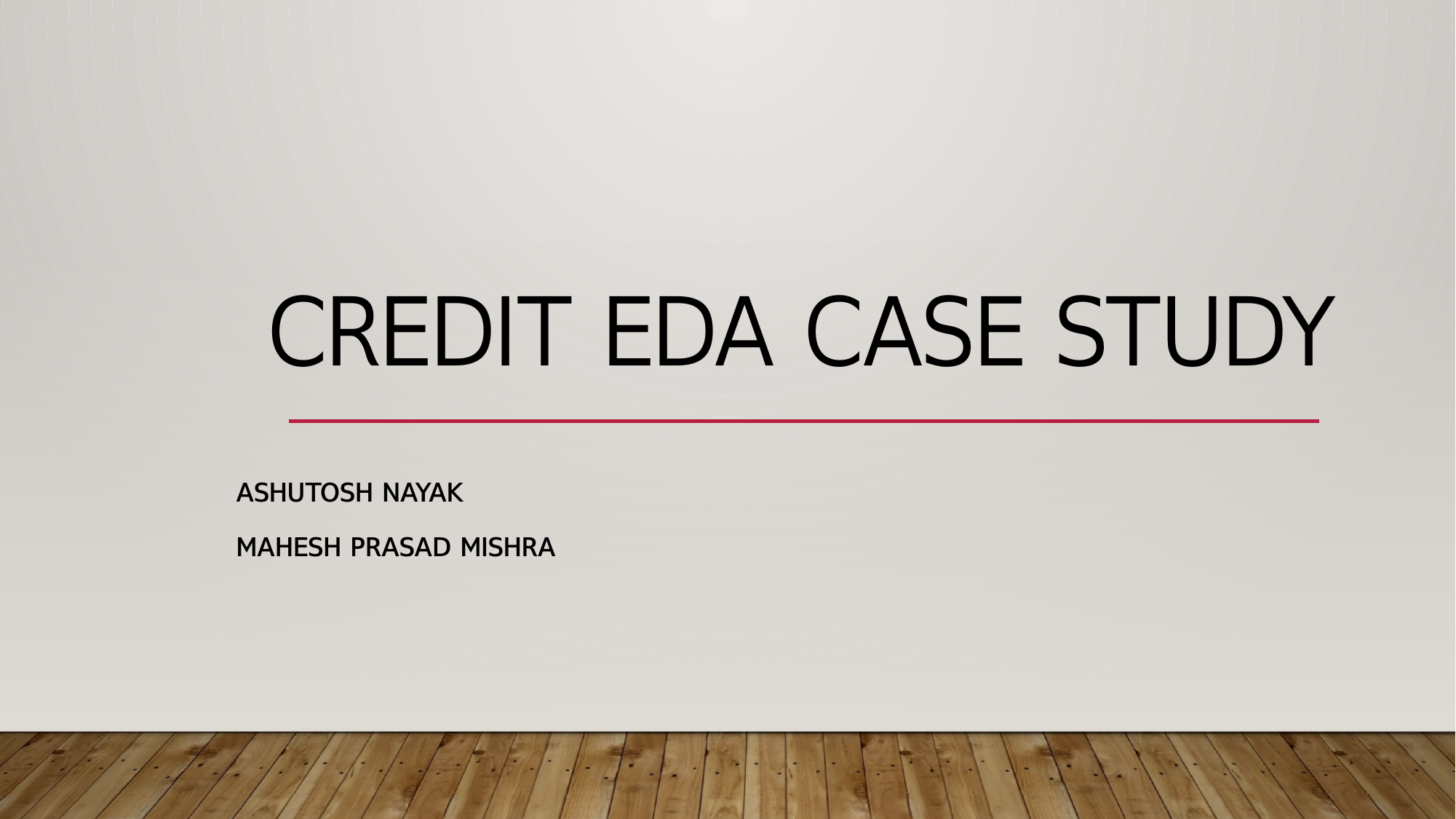

# Credit EDA Case Study

Ashutosh Nayak
Mahesh PRASAD Mishra